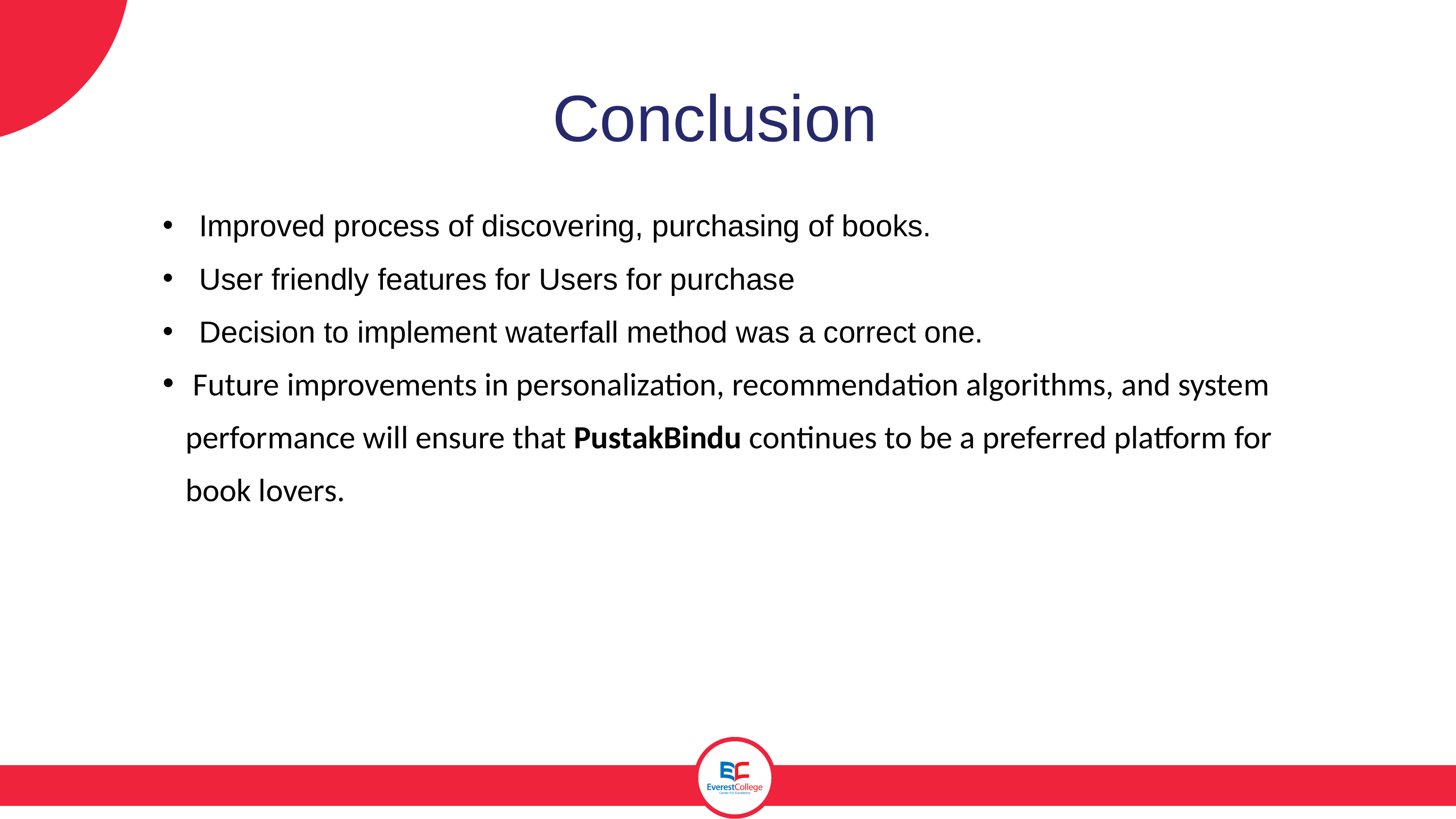

Conclusion
Improved process of discovering, purchasing of books.
User friendly features for Users for purchase
Decision to implement waterfall method was a correct one.
 Future improvements in personalization, recommendation algorithms, and system performance will ensure that PustakBindu continues to be a preferred platform for book lovers.